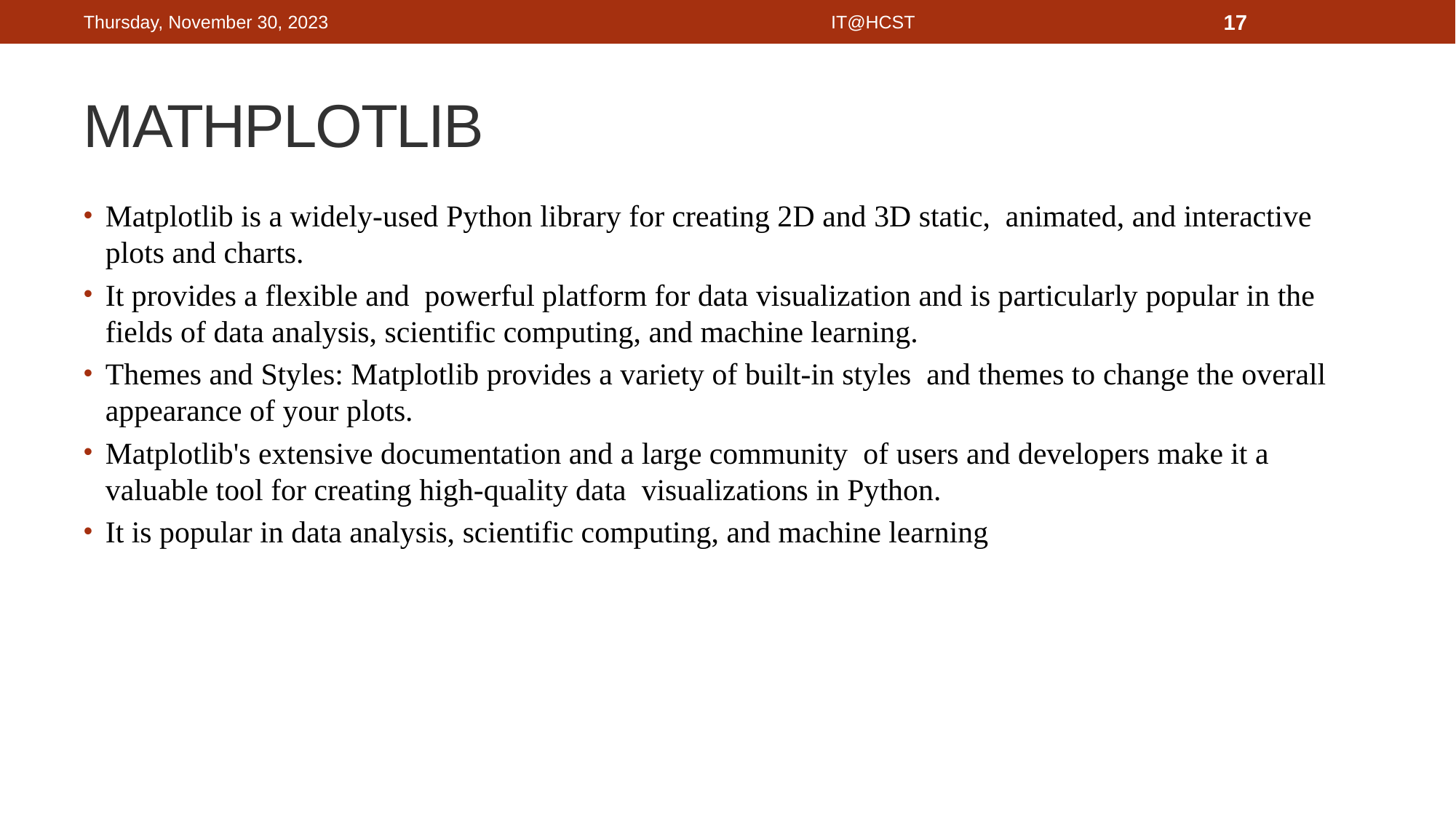

Thursday, November 30, 2023
IT@HCST
17
# MATHPLOTLIB
Matplotlib is a widely-used Python library for creating 2D and 3D static,  animated, and interactive plots and charts.
It provides a flexible and  powerful platform for data visualization and is particularly popular in the  fields of data analysis, scientific computing, and machine learning.
Themes and Styles: Matplotlib provides a variety of built-in styles  and themes to change the overall appearance of your plots.
Matplotlib's extensive documentation and a large community  of users and developers make it a valuable tool for creating high-quality data  visualizations in Python.
It is popular in data analysis, scientific computing, and machine learning